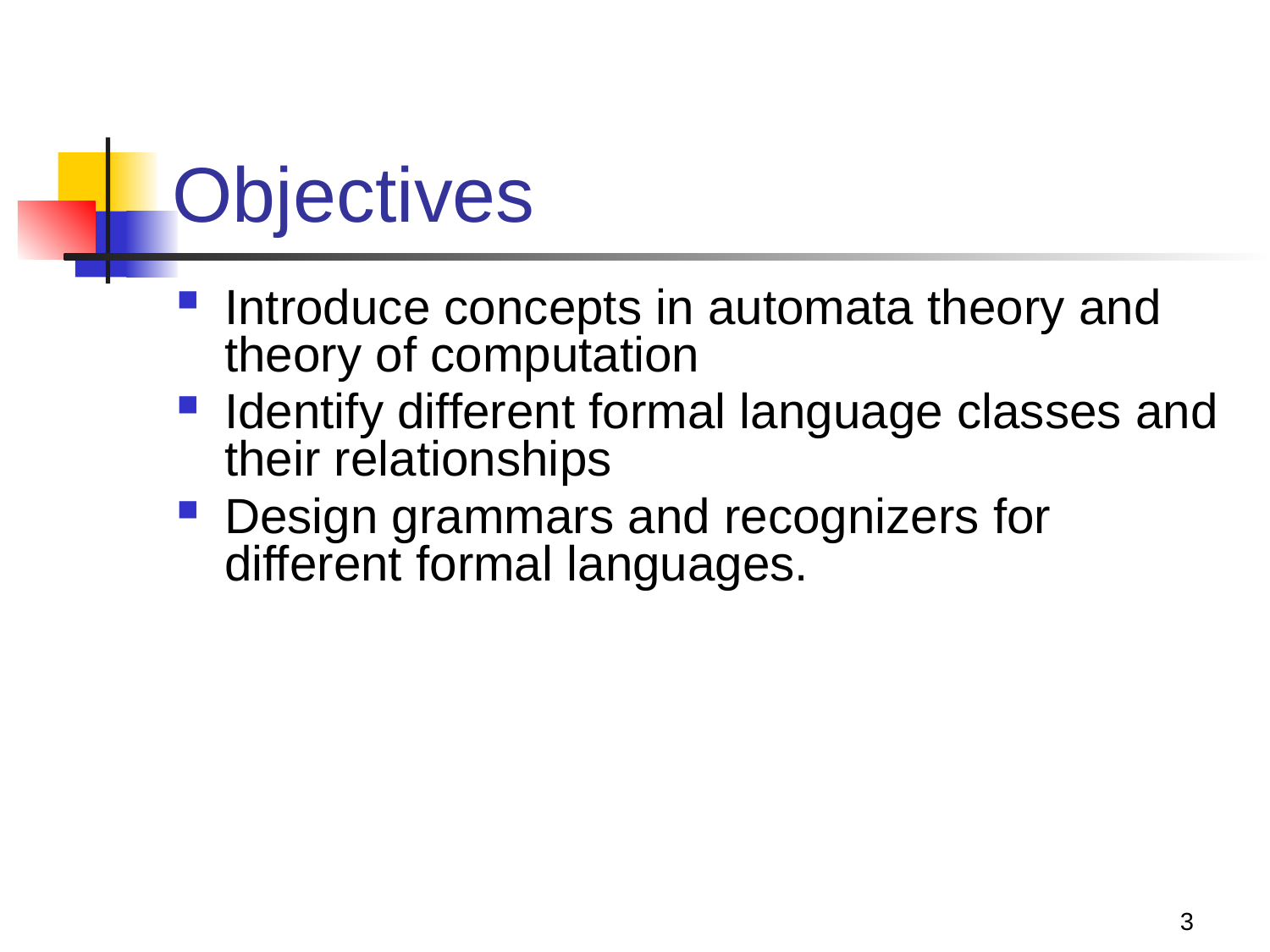

# Objectives
Introduce concepts in automata theory and theory of computation
Identify different formal language classes and their relationships
Design grammars and recognizers for different formal languages.
3